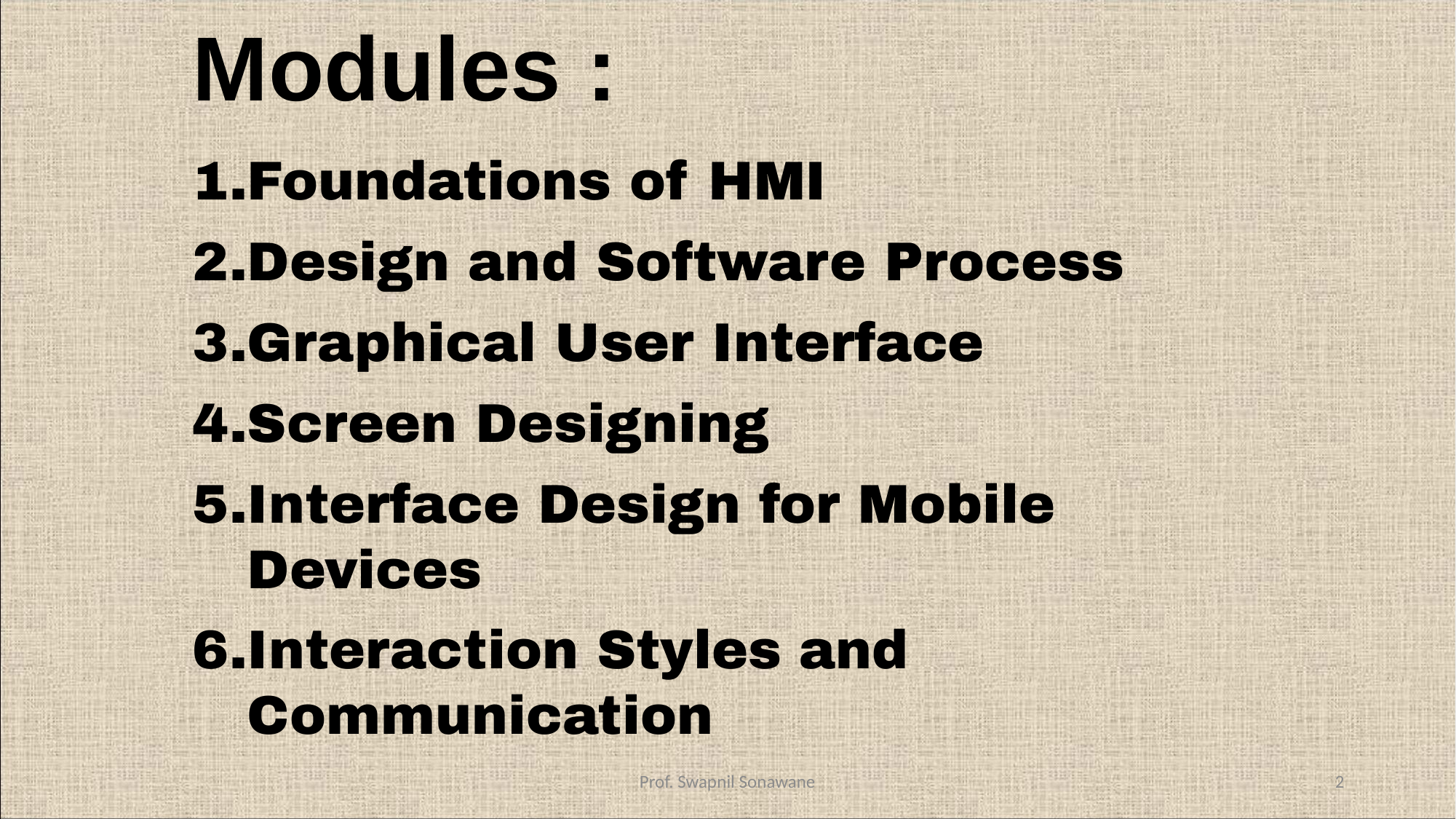

# Modules :
Foundations of HMI
Design and Software Process
Graphical User Interface
Screen Designing
Interface Design for Mobile Devices
Interaction Styles and Communication
Prof. Swapnil Sonawane
2